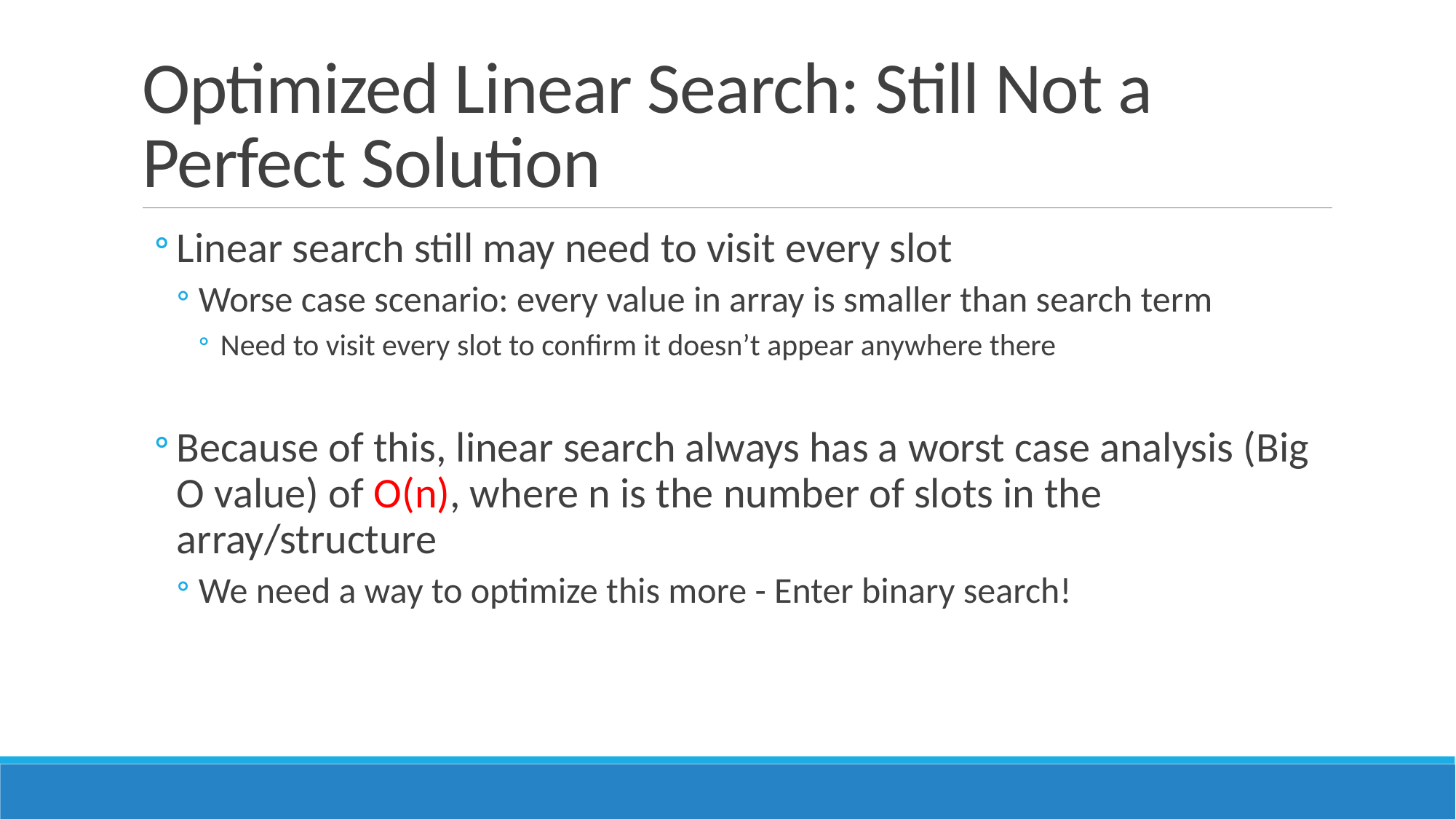

# Optimized Linear Search: Still Not a Perfect Solution
Linear search still may need to visit every slot
Worse case scenario: every value in array is smaller than search term
Need to visit every slot to confirm it doesn’t appear anywhere there

Because of this, linear search always has a worst case analysis (Big O value) of O(n), where n is the number of slots in the array/structure
We need a way to optimize this more - Enter binary search!